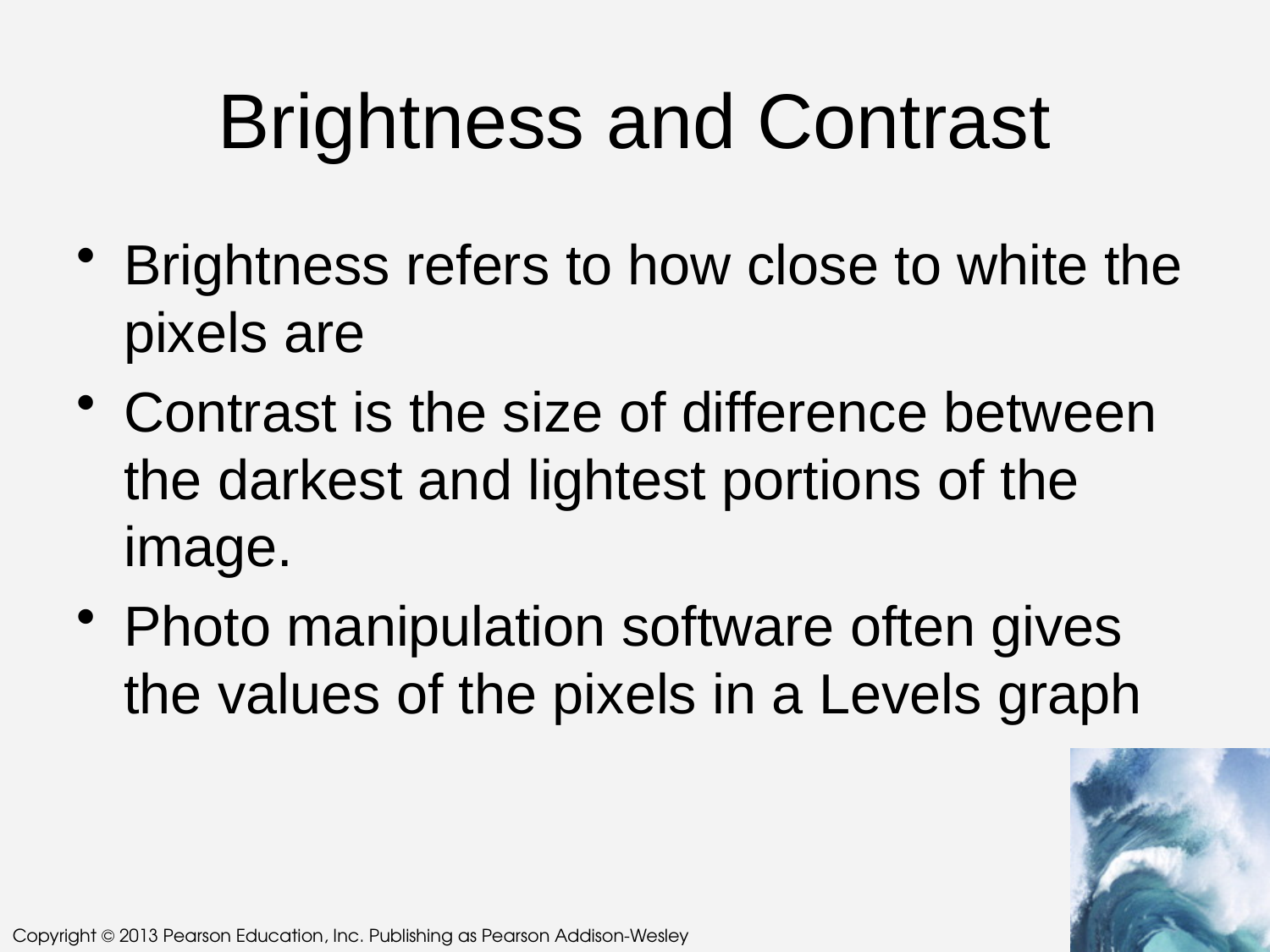

# Brightness and Contrast
Brightness refers to how close to white the pixels are
Contrast is the size of difference between the darkest and lightest portions of the image.
Photo manipulation software often gives the values of the pixels in a Levels graph